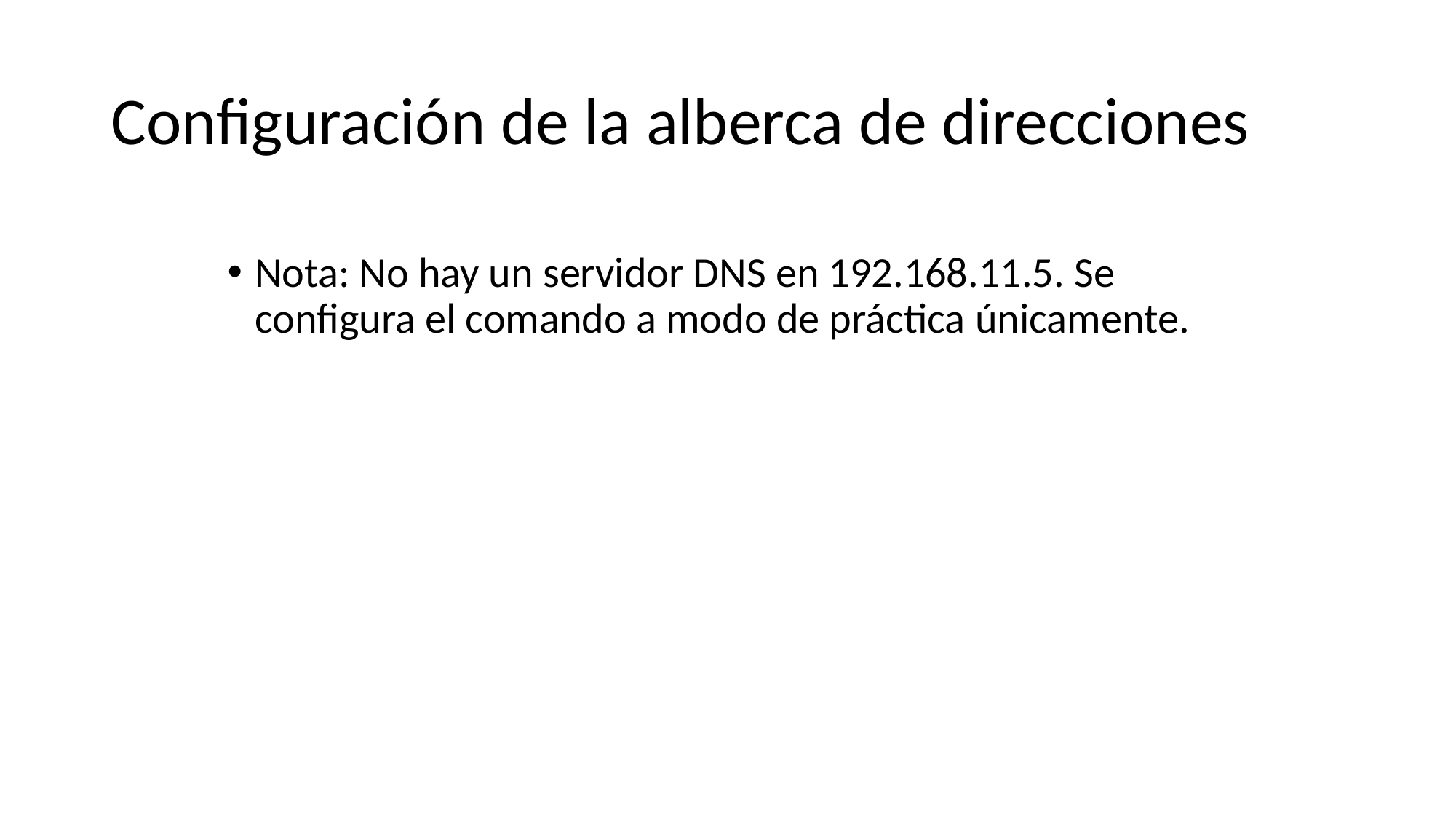

# Configuración de la alberca de direcciones
Nota: No hay un servidor DNS en 192.168.11.5. Se configura el comando a modo de práctica únicamente.